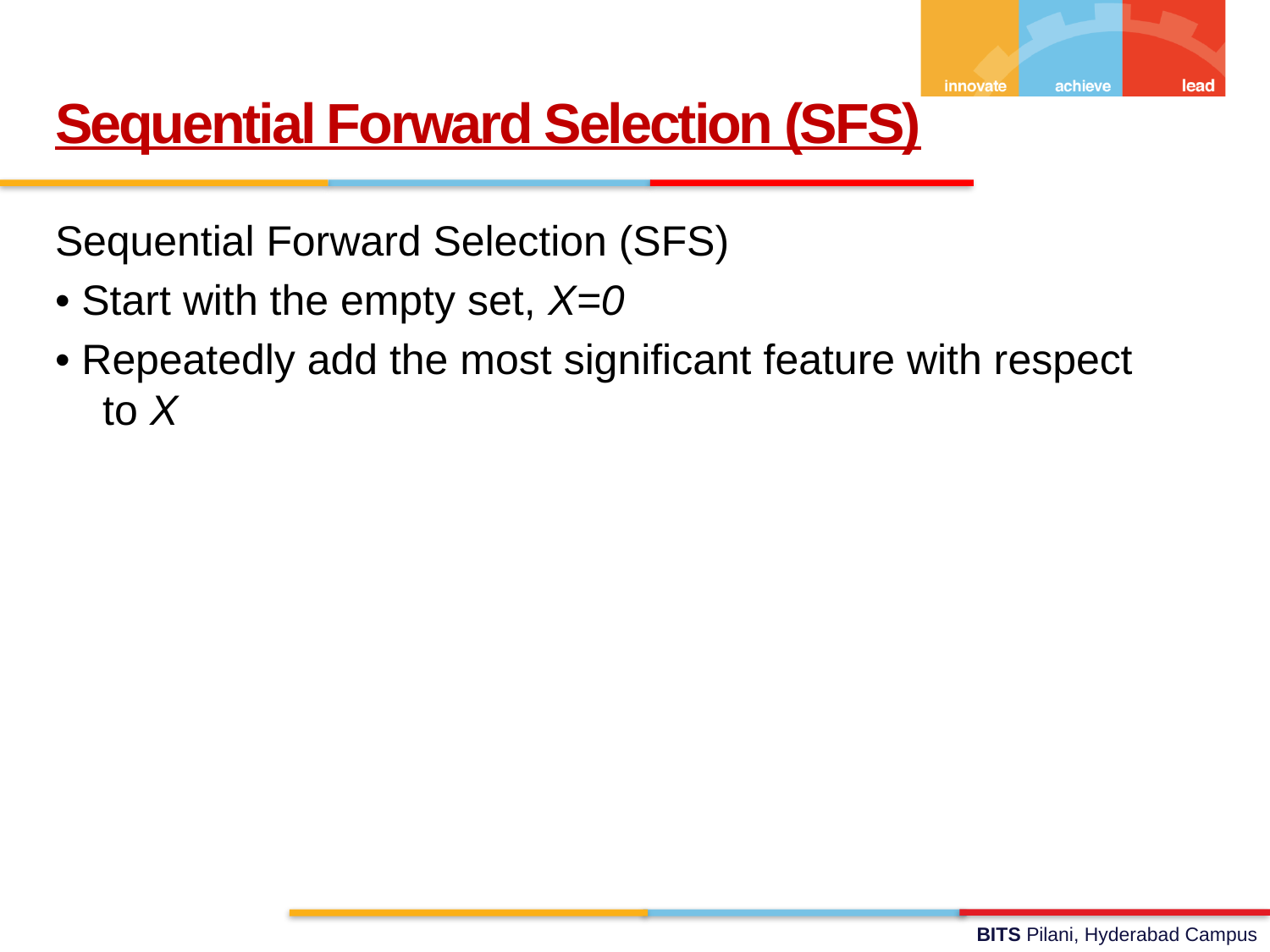

Sequential Forward Selection (SFS)

Sequential Forward Selection (SFS)
• Start with the empty set, X=0
• Repeatedly add the most significant feature with respect to X